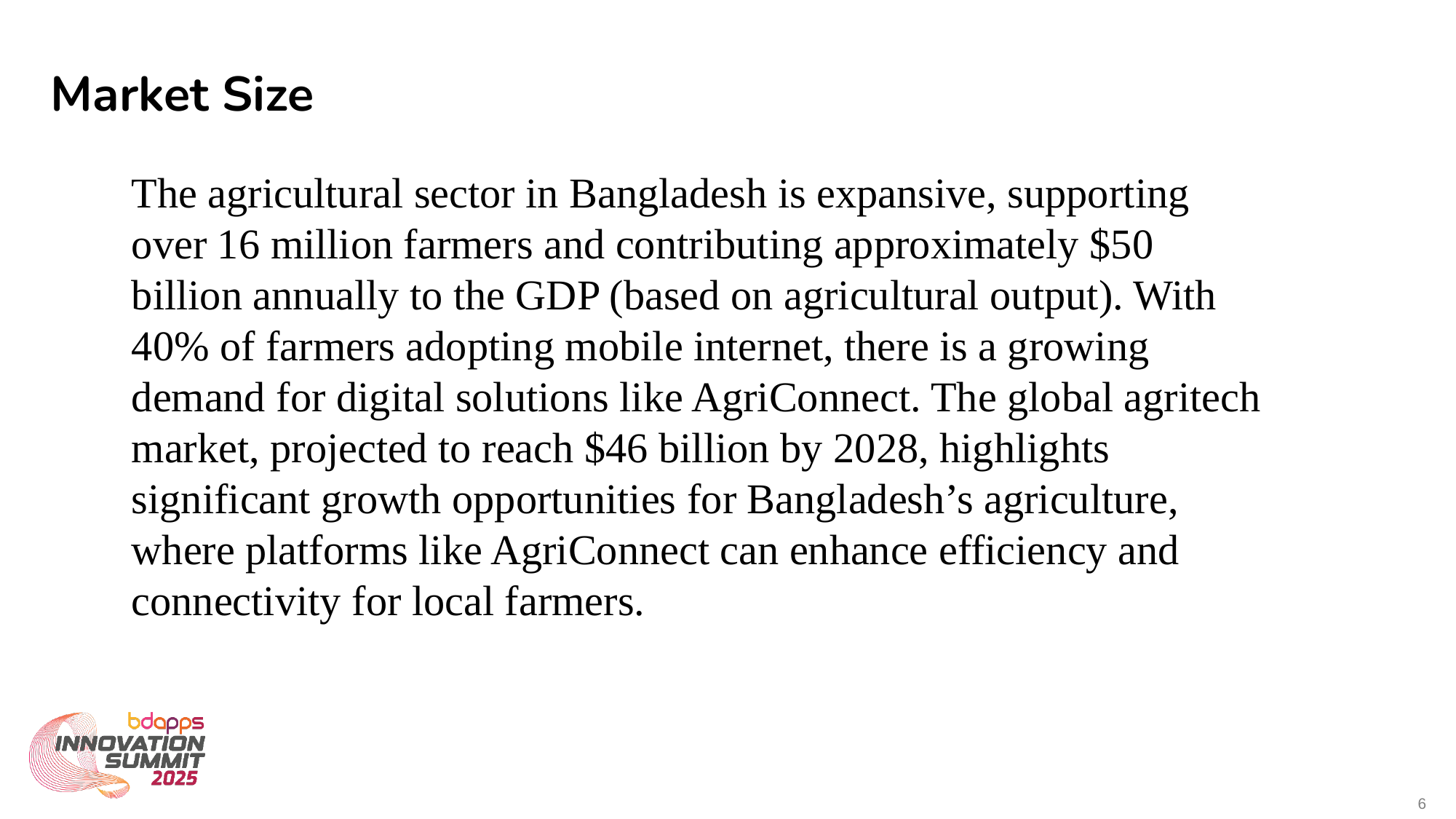

Market Size
The agricultural sector in Bangladesh is expansive, supporting over 16 million farmers and contributing approximately $50 billion annually to the GDP (based on agricultural output). With 40% of farmers adopting mobile internet, there is a growing demand for digital solutions like AgriConnect. The global agritech market, projected to reach $46 billion by 2028, highlights significant growth opportunities for Bangladesh’s agriculture, where platforms like AgriConnect can enhance efficiency and connectivity for local farmers.